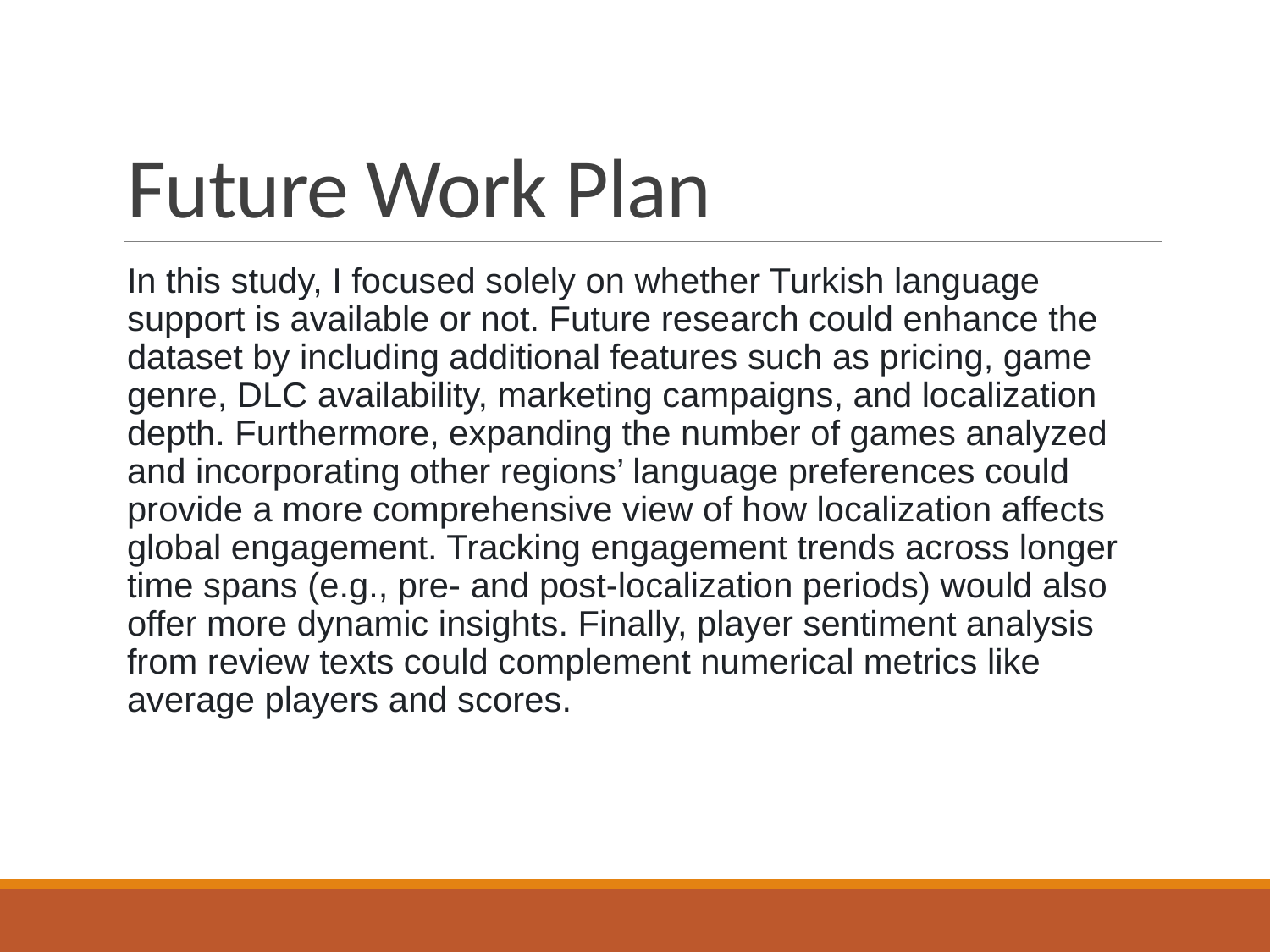

# Future Work Plan
In this study, I focused solely on whether Turkish language support is available or not. Future research could enhance the dataset by including additional features such as pricing, game genre, DLC availability, marketing campaigns, and localization depth. Furthermore, expanding the number of games analyzed and incorporating other regions’ language preferences could provide a more comprehensive view of how localization affects global engagement. Tracking engagement trends across longer time spans (e.g., pre- and post-localization periods) would also offer more dynamic insights. Finally, player sentiment analysis from review texts could complement numerical metrics like average players and scores.